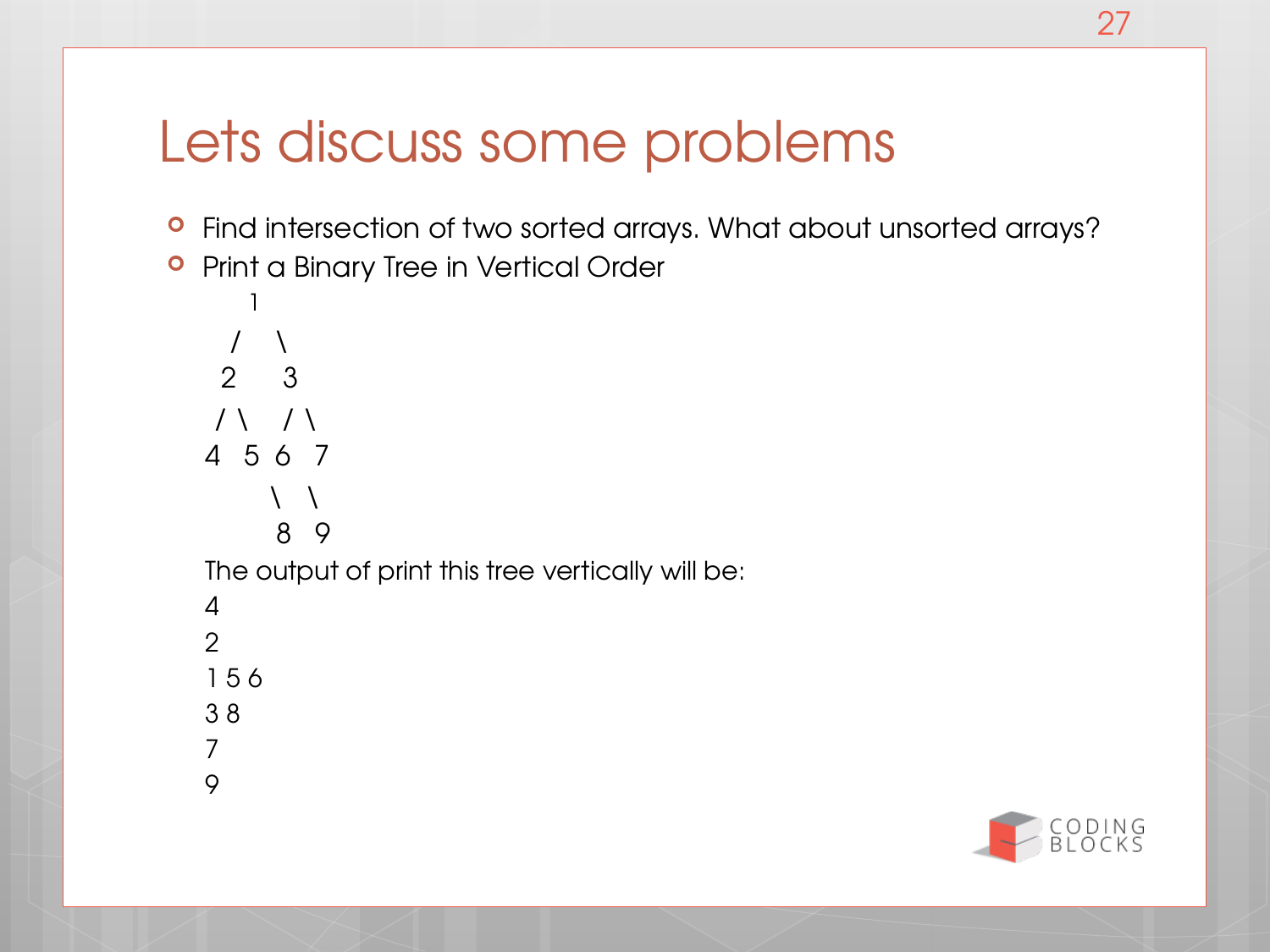

27
# Lets discuss some problems
Find intersection of two sorted arrays. What about unsorted arrays?
Print a Binary Tree in Vertical Order
1
        /    \
       2      3
      / \    / \
     4   5  6   7
             \   \
              8   9
The output of print this tree vertically will be:
4
2
1 5 6
3 8
7
9